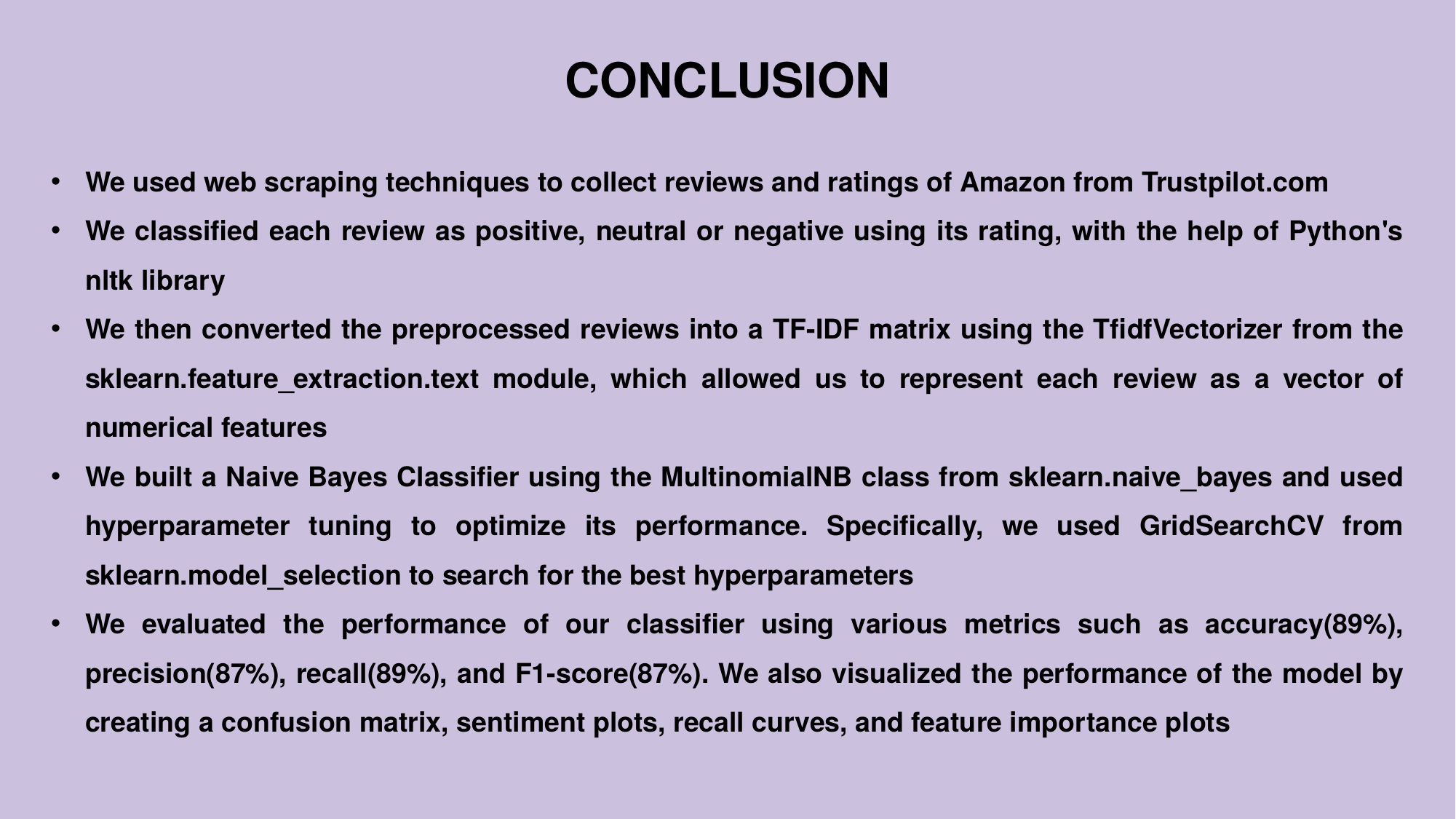

# CONCLUSION
We used web scraping techniques to collect reviews and ratings of Amazon from Trustpilot.com
We classified each review as positive, neutral or negative using its rating, with the help of Python's nltk library
We then converted the preprocessed reviews into a TF-IDF matrix using the TfidfVectorizer from the sklearn.feature_extraction.text module, which allowed us to represent each review as a vector of numerical features
We built a Naive Bayes Classifier using the MultinomialNB class from sklearn.naive_bayes and used hyperparameter tuning to optimize its performance. Specifically, we used GridSearchCV from sklearn.model_selection to search for the best hyperparameters
We evaluated the performance of our classifier using various metrics such as accuracy(89%), precision(87%), recall(89%), and F1-score(87%). We also visualized the performance of the model by creating a confusion matrix, sentiment plots, recall curves, and feature importance plots